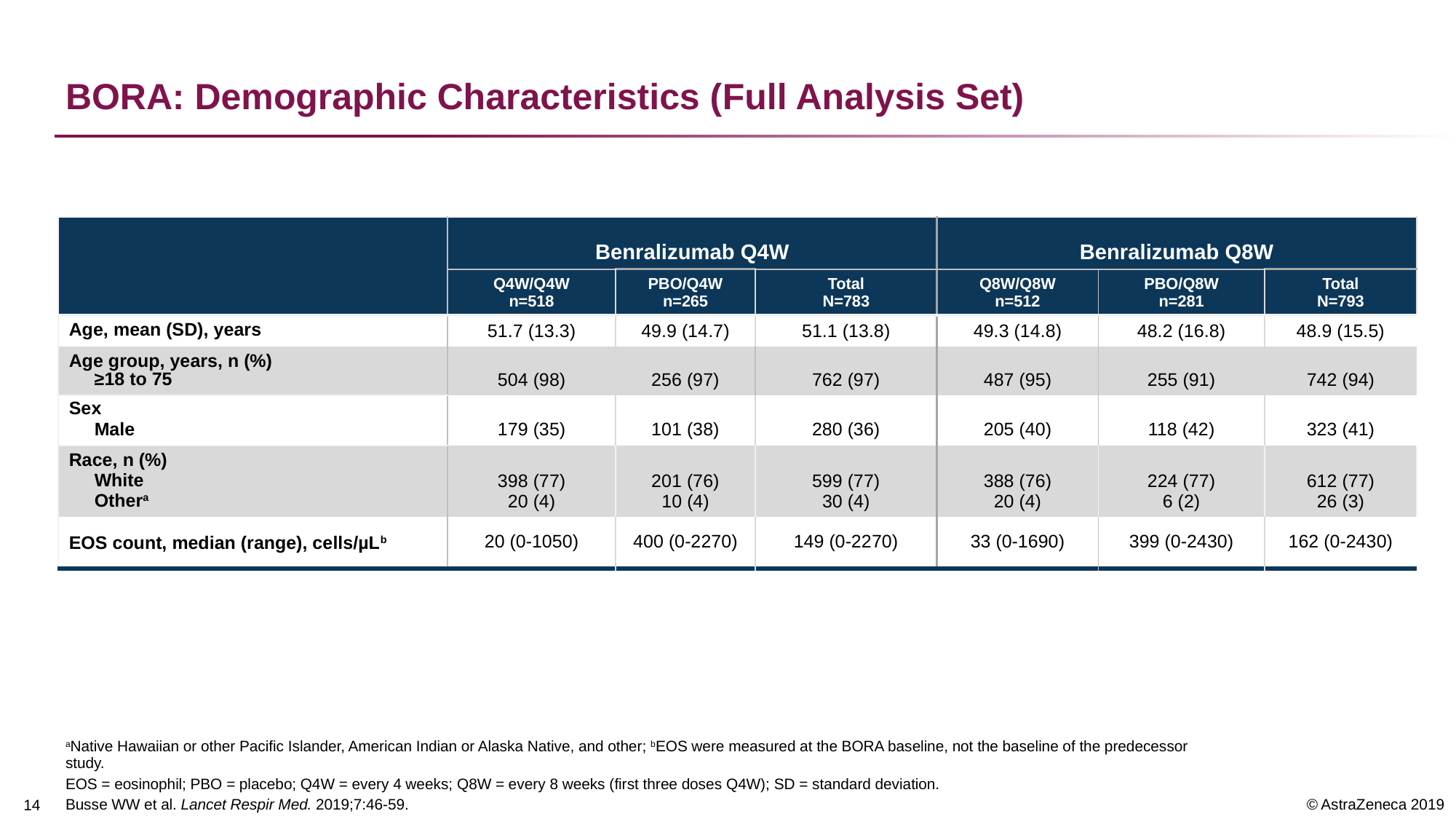

# BORA: Demographic Characteristics (Full Analysis Set)
|  | Benralizumab Q4W |  |  | Benralizumab Q8W |  |  |
| --- | --- | --- | --- | --- | --- | --- |
|  | Q4W/Q4W n=518 | PBO/Q4W n=265 | Total N=783 | Q8W/Q8W n=512 | PBO/Q8W n=281 | Total N=793 |
| Age, mean (SD), years | 51.7 (13.3) | 49.9 (14.7) | 51.1 (13.8) | 49.3 (14.8) | 48.2 (16.8) | 48.9 (15.5) |
| Age group, years, n (%) ≥18 to 75 | 504 (98) | 256 (97) | 762 (97) | 487 (95) | 255 (91) | 742 (94) |
| Sex Male | 179 (35) | 101 (38) | 280 (36) | 205 (40) | 118 (42) | 323 (41) |
| Race, n (%) White Othera | 398 (77) 20 (4) | 201 (76) 10 (4) | 599 (77) 30 (4) | 388 (76) 20 (4) | 224 (77) 6 (2) | 612 (77) 26 (3) |
| EOS count, median (range), cells/µLb | 20 (0-1050) | 400 (0-2270) | 149 (0-2270) | 33 (0-1690) | 399 (0-2430) | 162 (0-2430) |
aNative Hawaiian or other Pacific Islander, American Indian or Alaska Native, and other; bEOS were measured at the BORA baseline, not the baseline of the predecessor study.
EOS = eosinophil; PBO = placebo; Q4W = every 4 weeks; Q8W = every 8 weeks (first three doses Q4W); SD = standard deviation.
Busse WW et al. Lancet Respir Med. 2019;7:46-59.
14